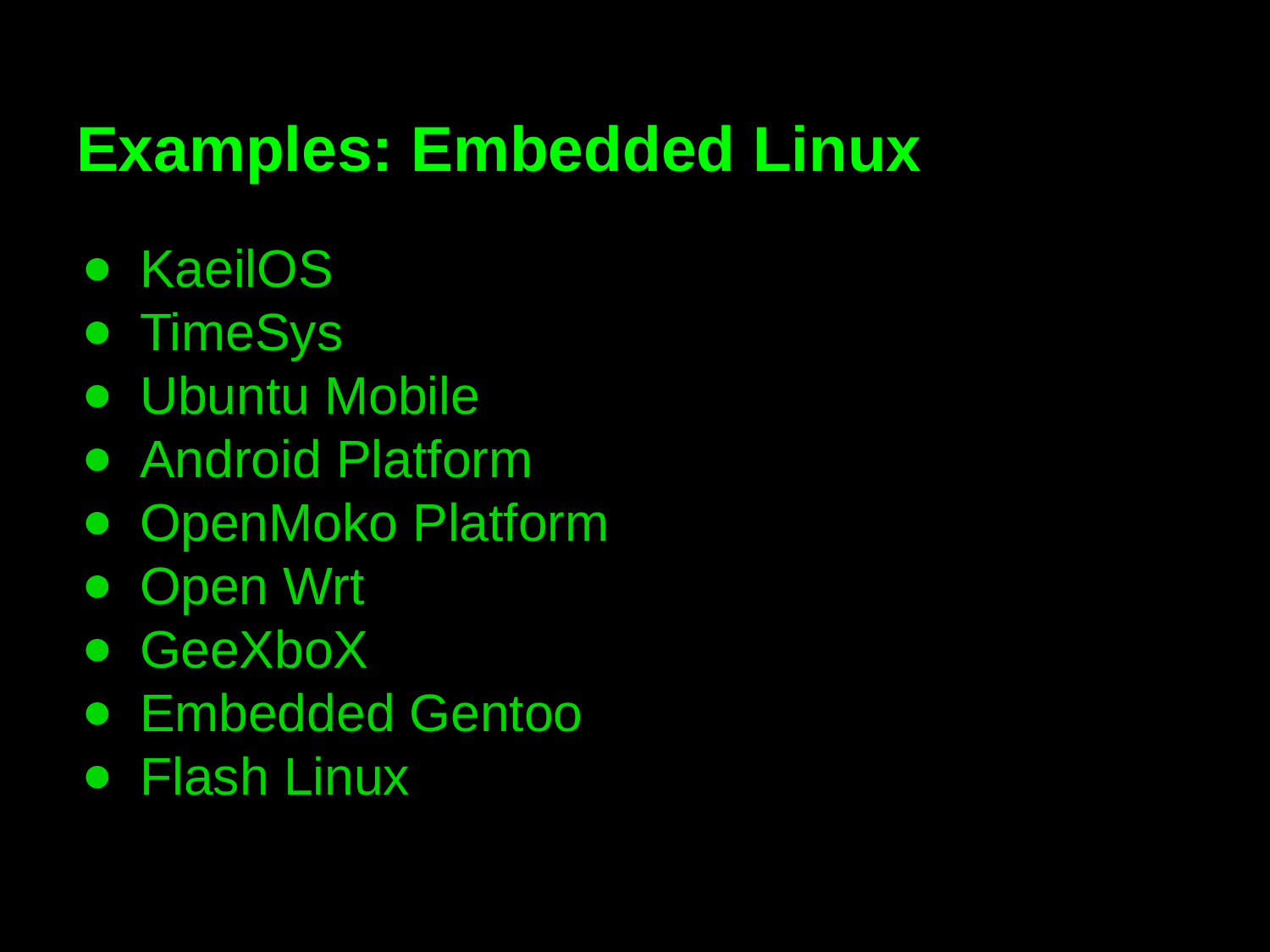

# Examples: Embedded Linux
KaeilOS
TimeSys
Ubuntu Mobile
Android Platform
OpenMoko Platform
Open Wrt
GeeXboX
Embedded Gentoo
Flash Linux